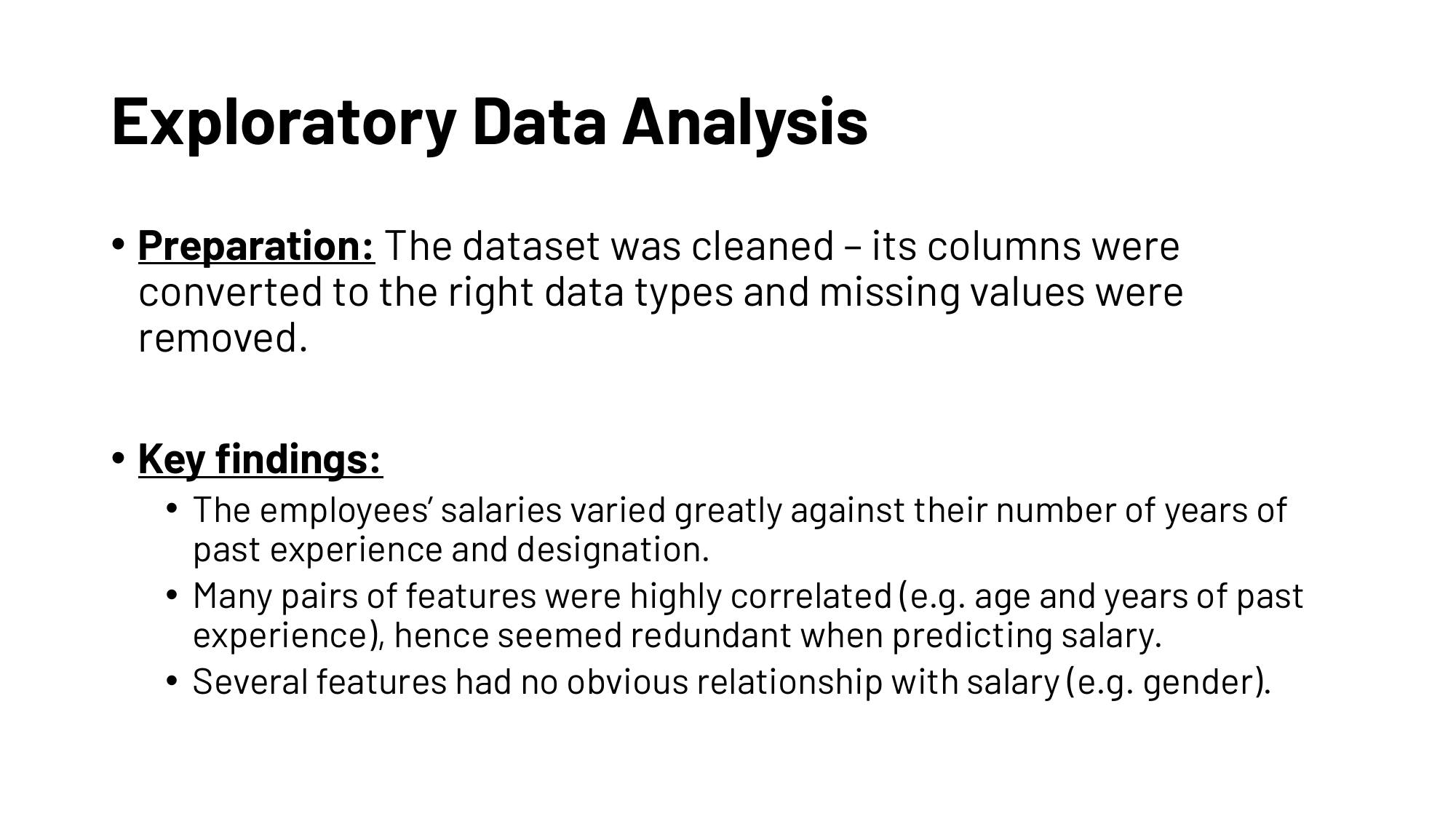

# Exploratory Data Analysis
Preparation: The dataset was cleaned – its columns were converted to the right data types and missing values were removed.

Key findings:
The employees’ salaries varied greatly against their number of years of past experience and designation.
Many pairs of features were highly correlated (e.g. age and years of past experience), hence seemed redundant when predicting salary.
Several features had no obvious relationship with salary (e.g. gender).